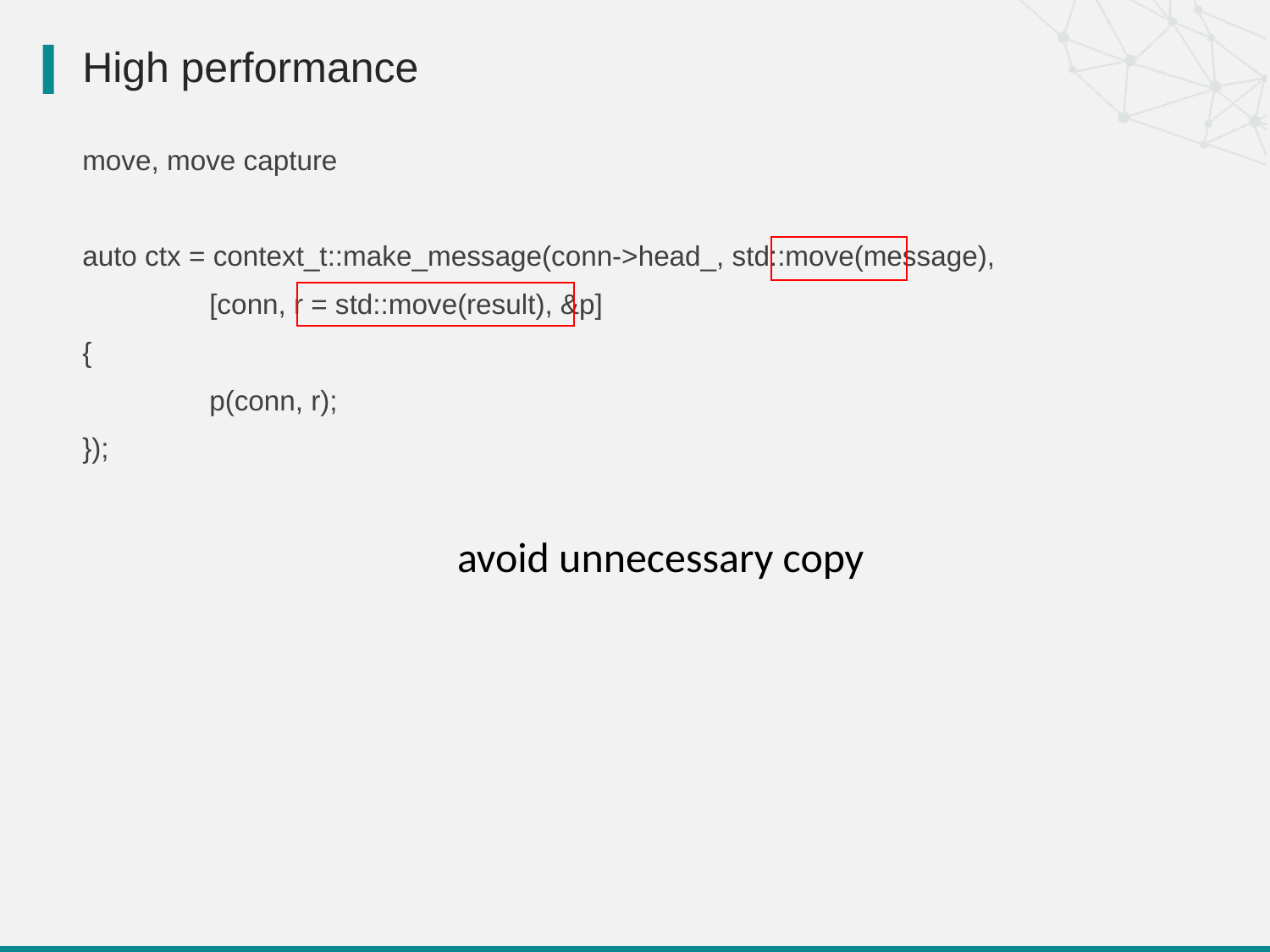

# High performance
move, move capture

auto ctx = context_t::make_message(conn->head_, std::move(message),
	[conn, r = std::move(result), &p]
{
	p(conn, r);
});

avoid unnecessary copy